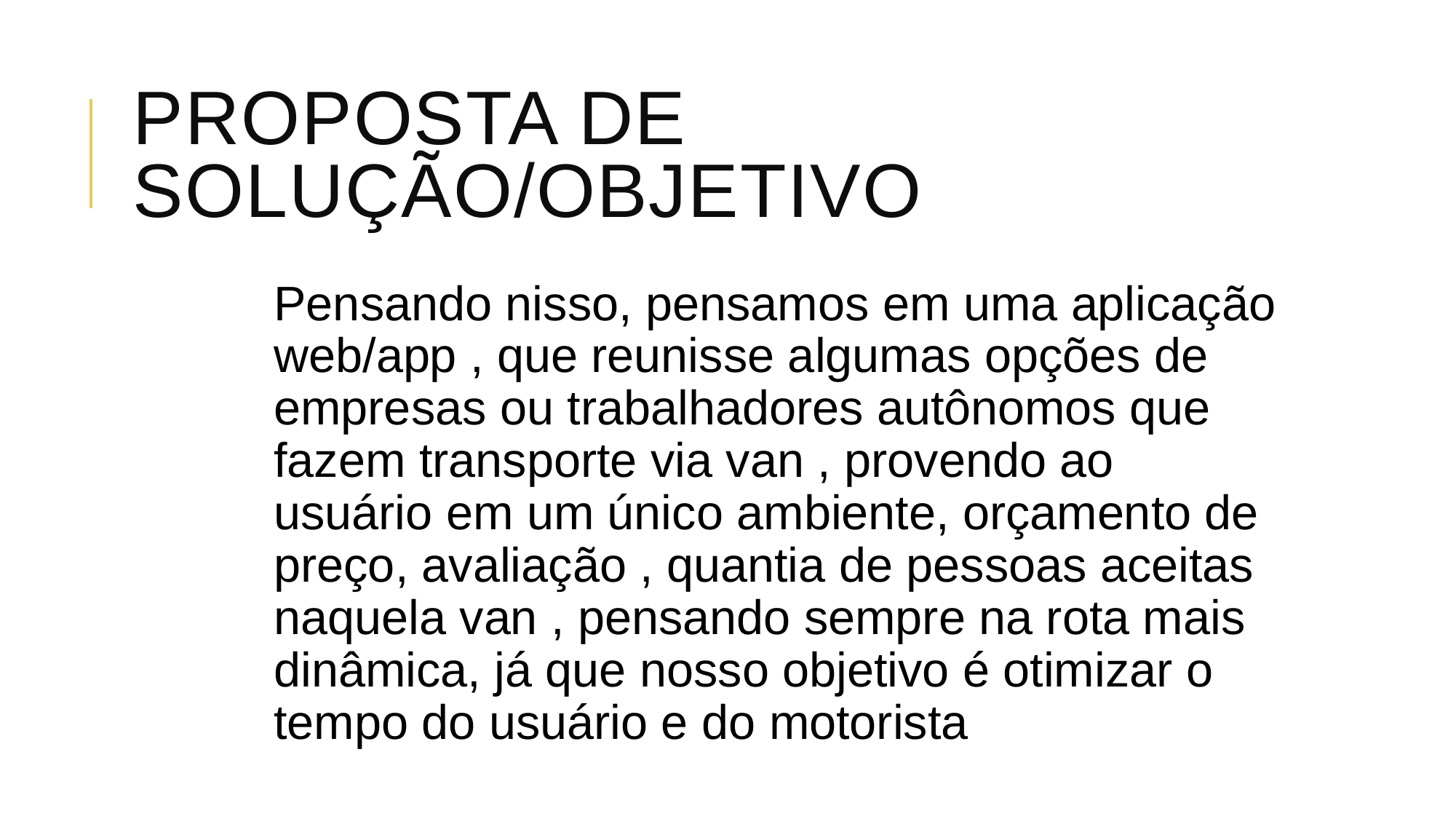

# Proposta de solução/objetivo
Pensando nisso, pensamos em uma aplicação web/app , que reunisse algumas opções de empresas ou trabalhadores autônomos que fazem transporte via van , provendo ao usuário em um único ambiente, orçamento de preço, avaliação , quantia de pessoas aceitas naquela van , pensando sempre na rota mais dinâmica, já que nosso objetivo é otimizar o tempo do usuário e do motorista